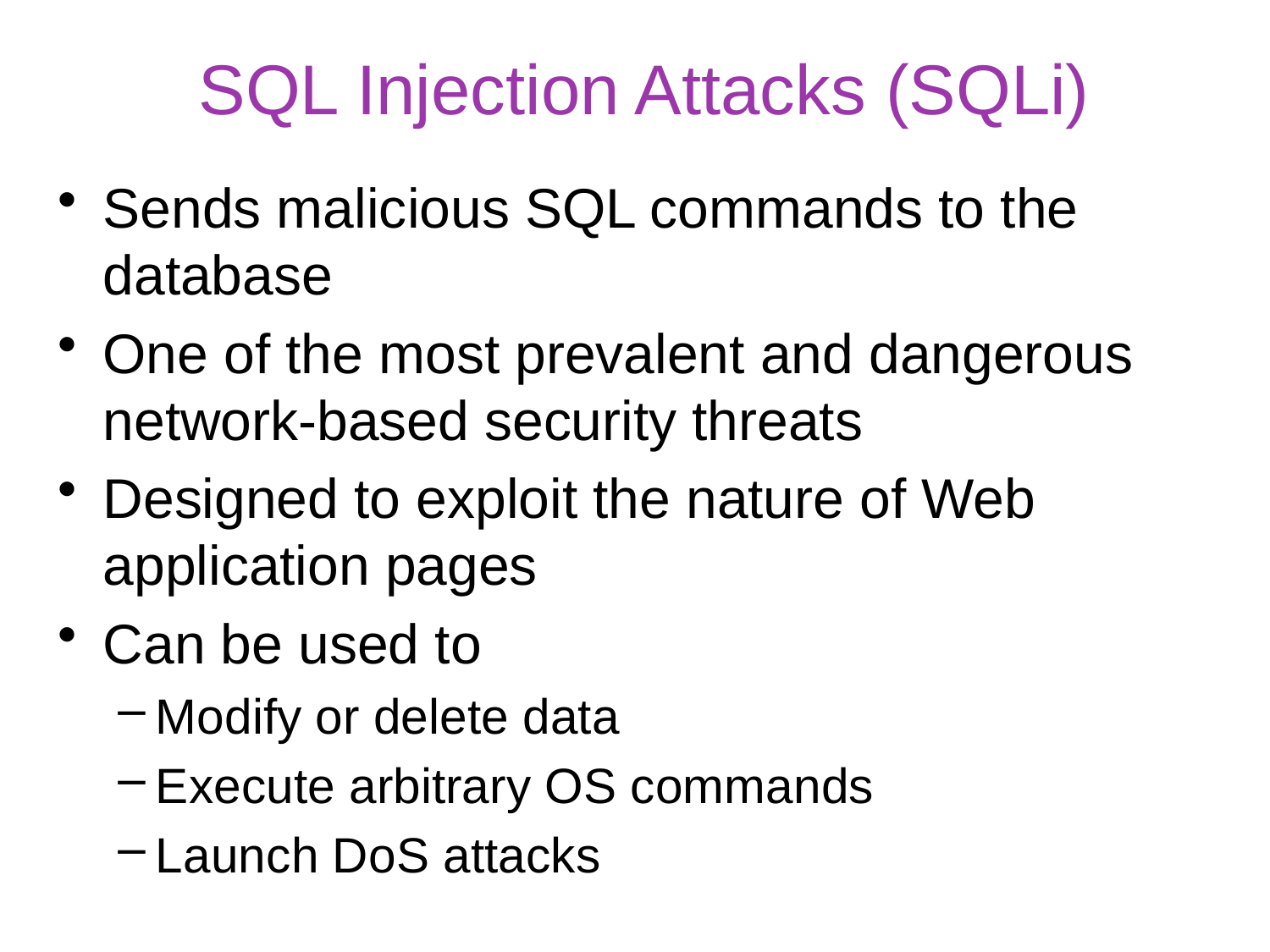

# SQL Injection Attacks (SQLi)
Sends malicious SQL commands to the database
One of the most prevalent and dangerous network-based security threats
Designed to exploit the nature of Web application pages
Can be used to
Modify or delete data
Execute arbitrary OS commands
Launch DoS attacks
10